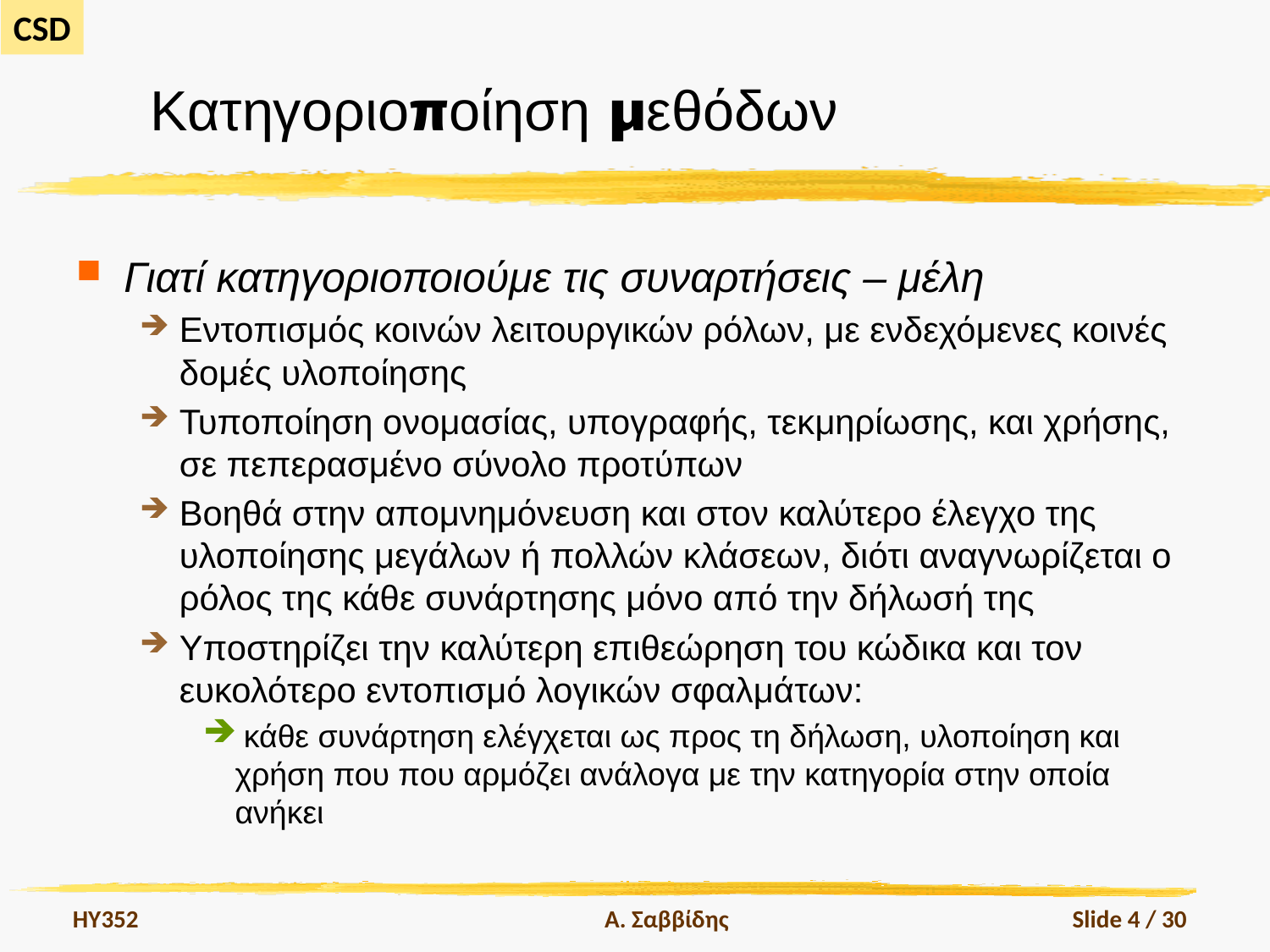

# Κατηγοριοποίηση μεθόδων
Γιατί κατηγοριοποιούμε τις συναρτήσεις – μέλη
Εντοπισμός κοινών λειτουργικών ρόλων, με ενδεχόμενες κοινές δομές υλοποίησης
Τυποποίηση ονομασίας, υπογραφής, τεκμηρίωσης, και χρήσης, σε πεπερασμένο σύνολο προτύπων
Βοηθά στην απομνημόνευση και στον καλύτερο έλεγχο της υλοποίησης μεγάλων ή πολλών κλάσεων, διότι αναγνωρίζεται ο ρόλος της κάθε συνάρτησης μόνο από την δήλωσή της
Υποστηρίζει την καλύτερη επιθεώρηση του κώδικα και τον ευκολότερο εντοπισμό λογικών σφαλμάτων:
 κάθε συνάρτηση ελέγχεται ως προς τη δήλωση, υλοποίηση και χρήση που που αρμόζει ανάλογα με την κατηγορία στην οποία ανήκει
HY352
Α. Σαββίδης
Slide 4 / 30